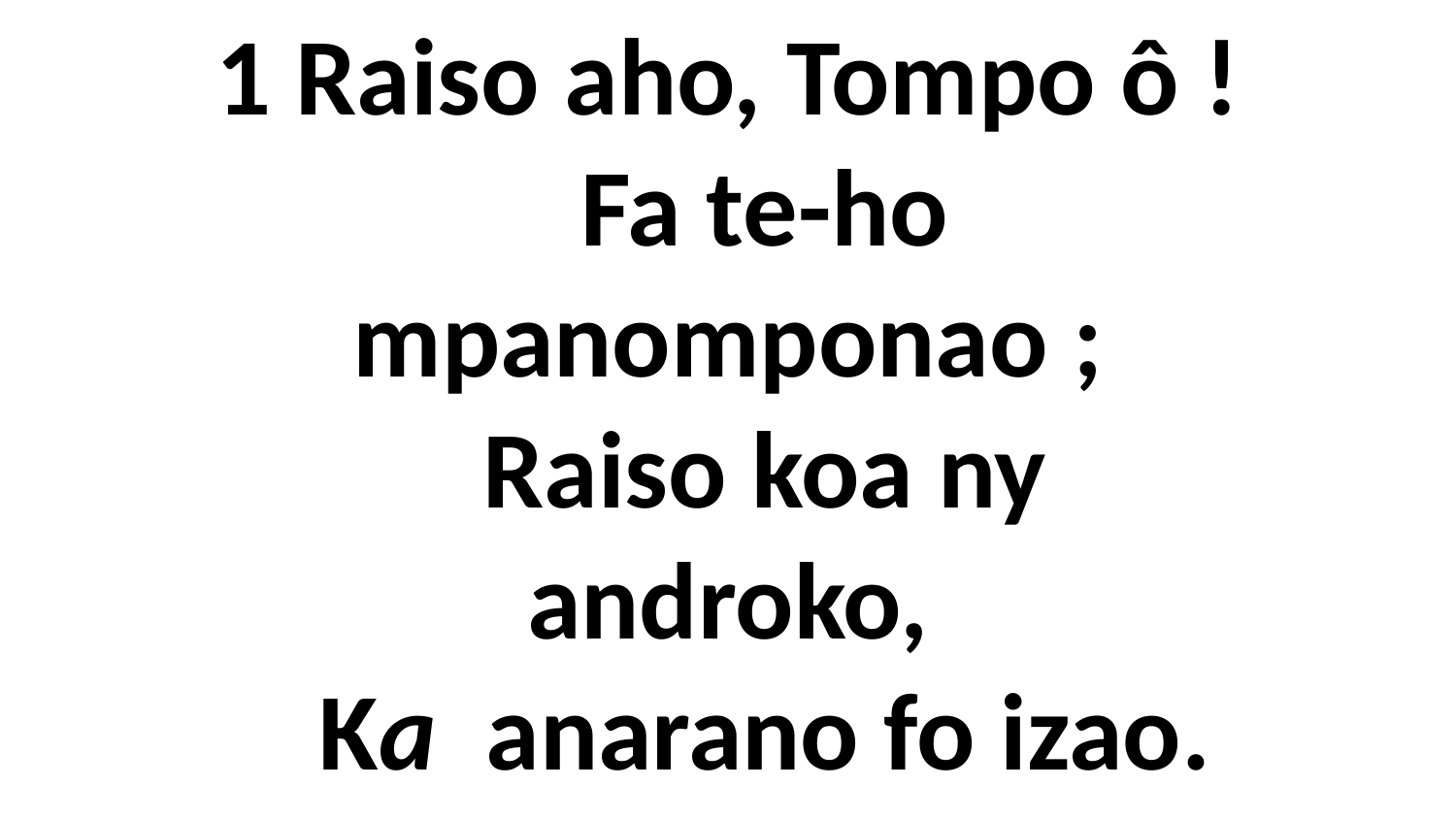

# 1 Raiso aho, Tompo ô ! Fa te-ho mpanomponao ; Raiso koa ny androko, Ka  anarano fo izao.